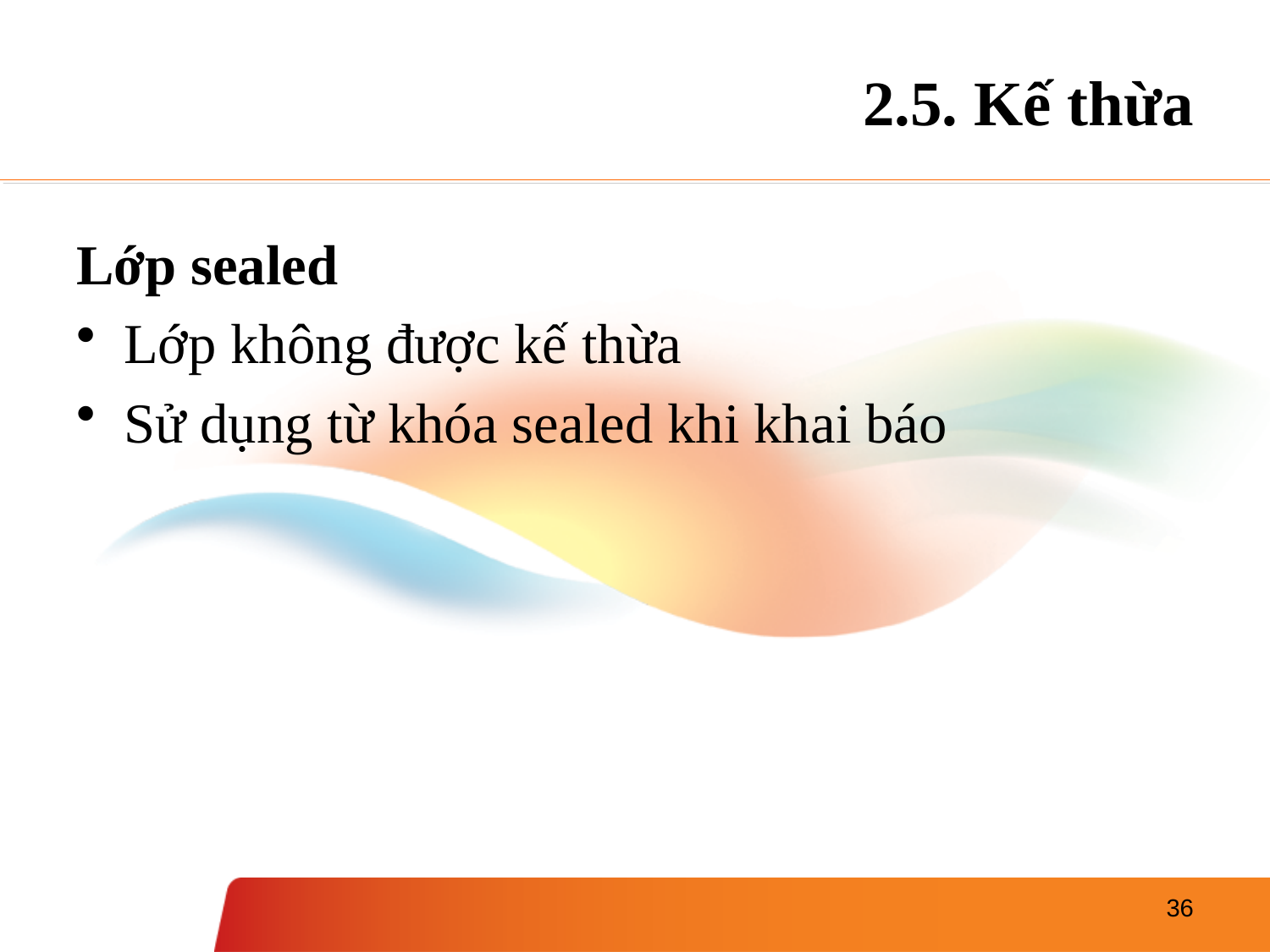

# 2.5. Kế thừa
Lớp sealed
Lớp không được kế thừa
Sử dụng từ khóa sealed khi khai báo
36